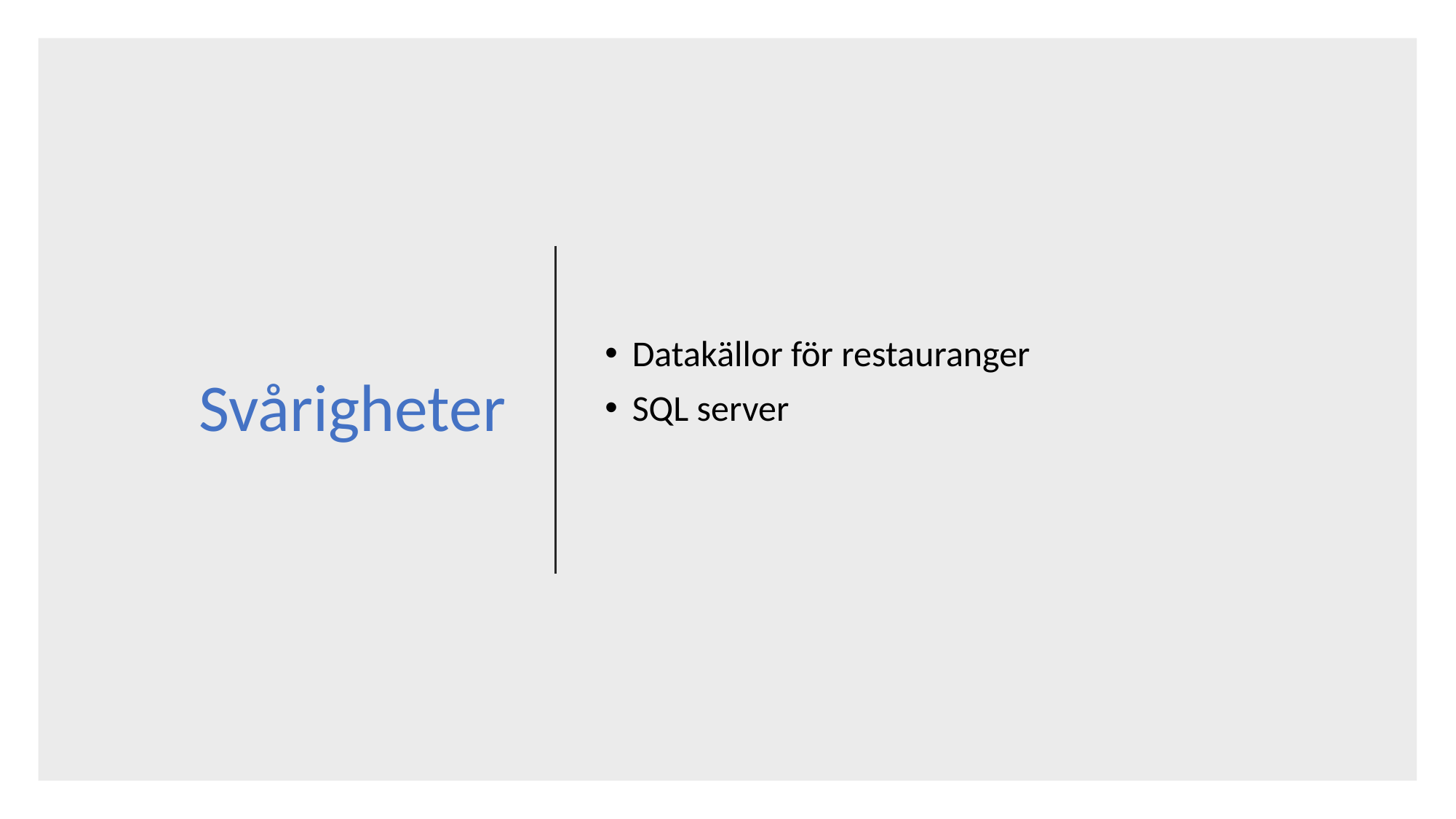

# Svårigheter
Datakällor för restauranger
SQL server